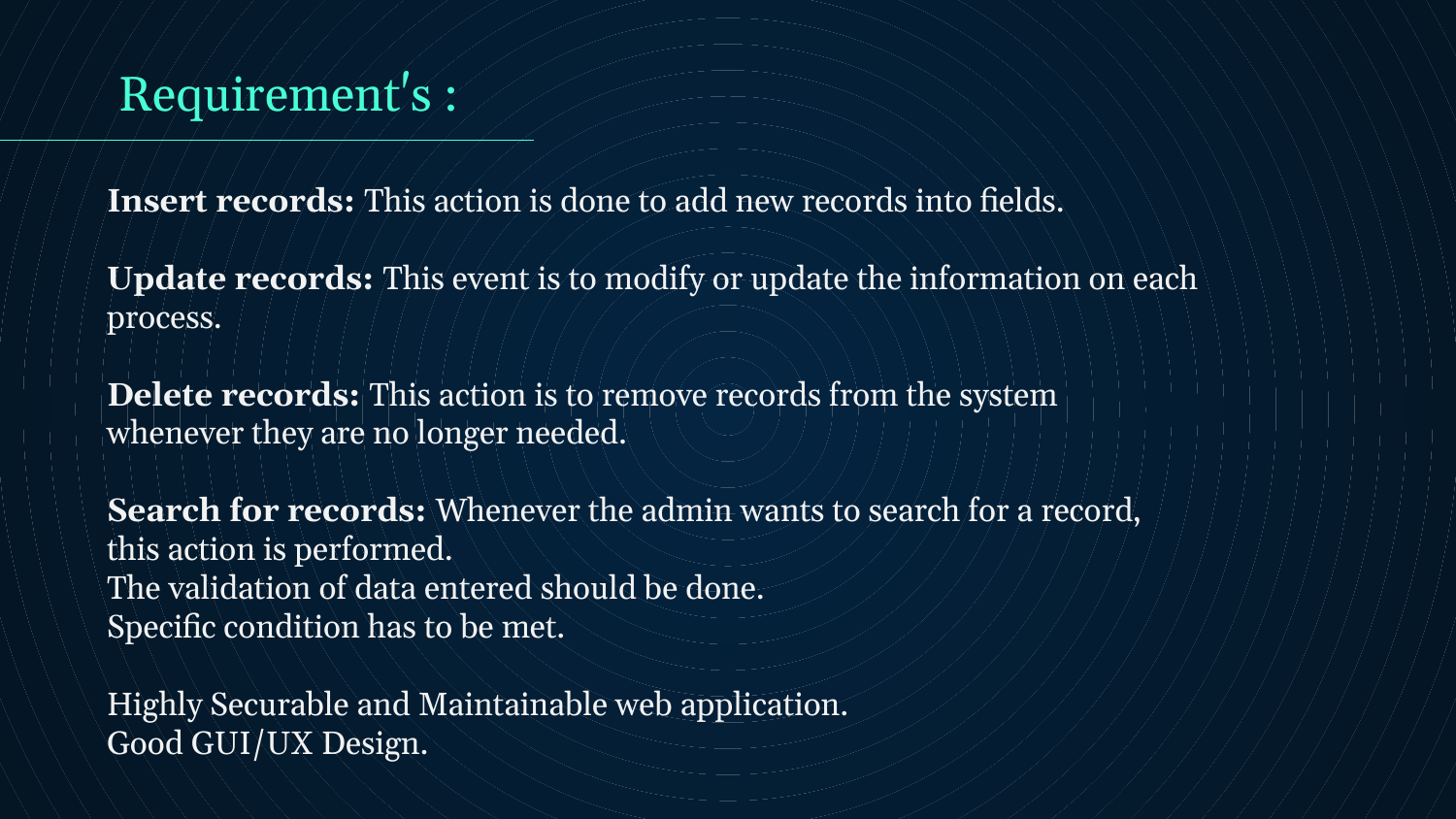

Requirement's :
Insert records: This action is done to add new records into fields.
Update records: This event is to modify or update the information on each process.
Delete records: This action is to remove records from the system whenever they are no longer needed.
Search for records: Whenever the admin wants to search for a record, this action is performed.
The validation of data entered should be done.
Specific condition has to be met.
Highly Securable and Maintainable web application.
Good GUI/UX Design.